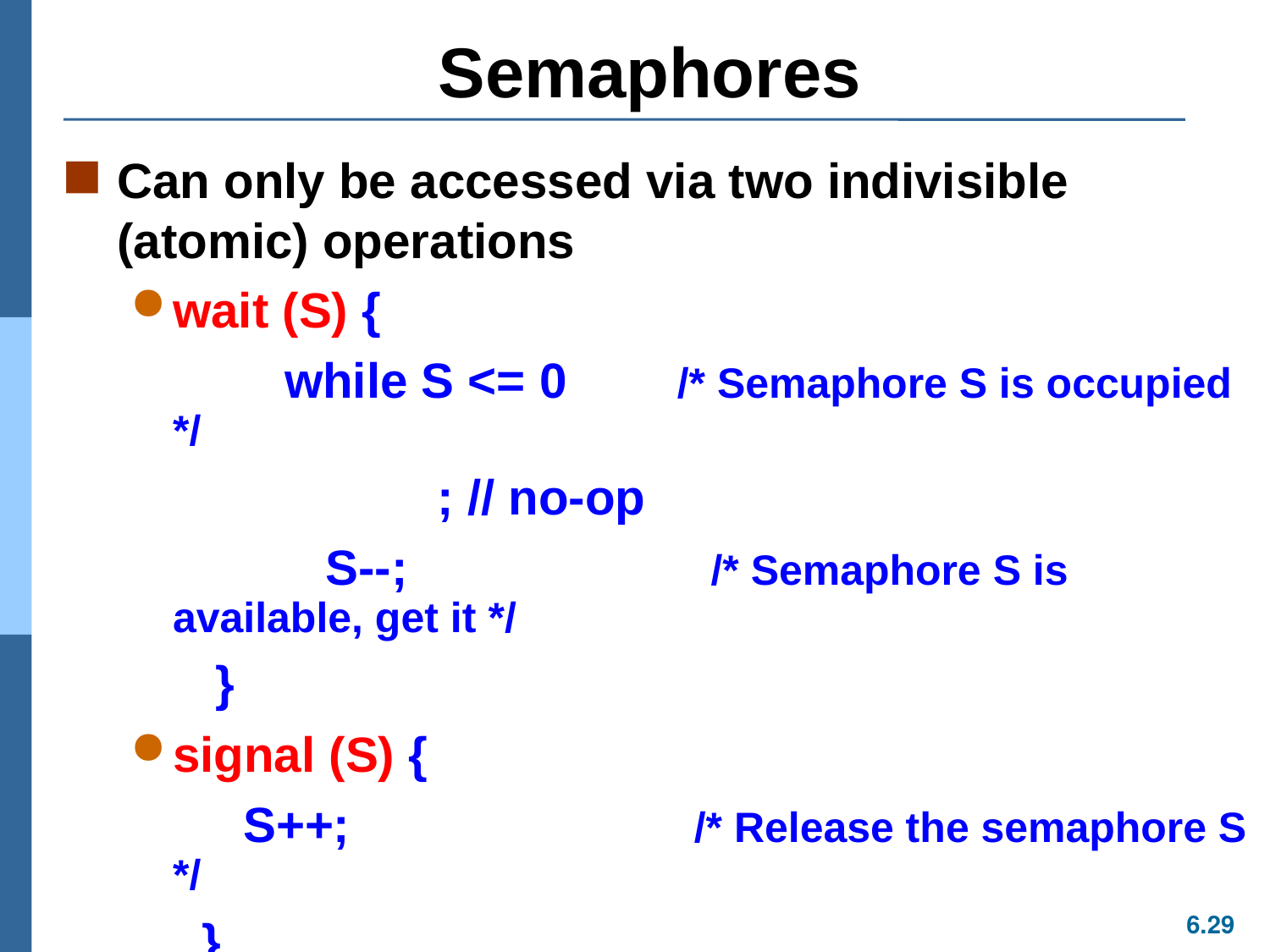

# Semaphores
Can only be accessed via two indivisible (atomic) operations
wait (S) {
           while S <= 0        /* Semaphore S is occupied */
		          ; // no-op
              S--;                      /* Semaphore S is available, get it */
      }
signal (S) {
        S++;                         /* Release the semaphore S */
     }